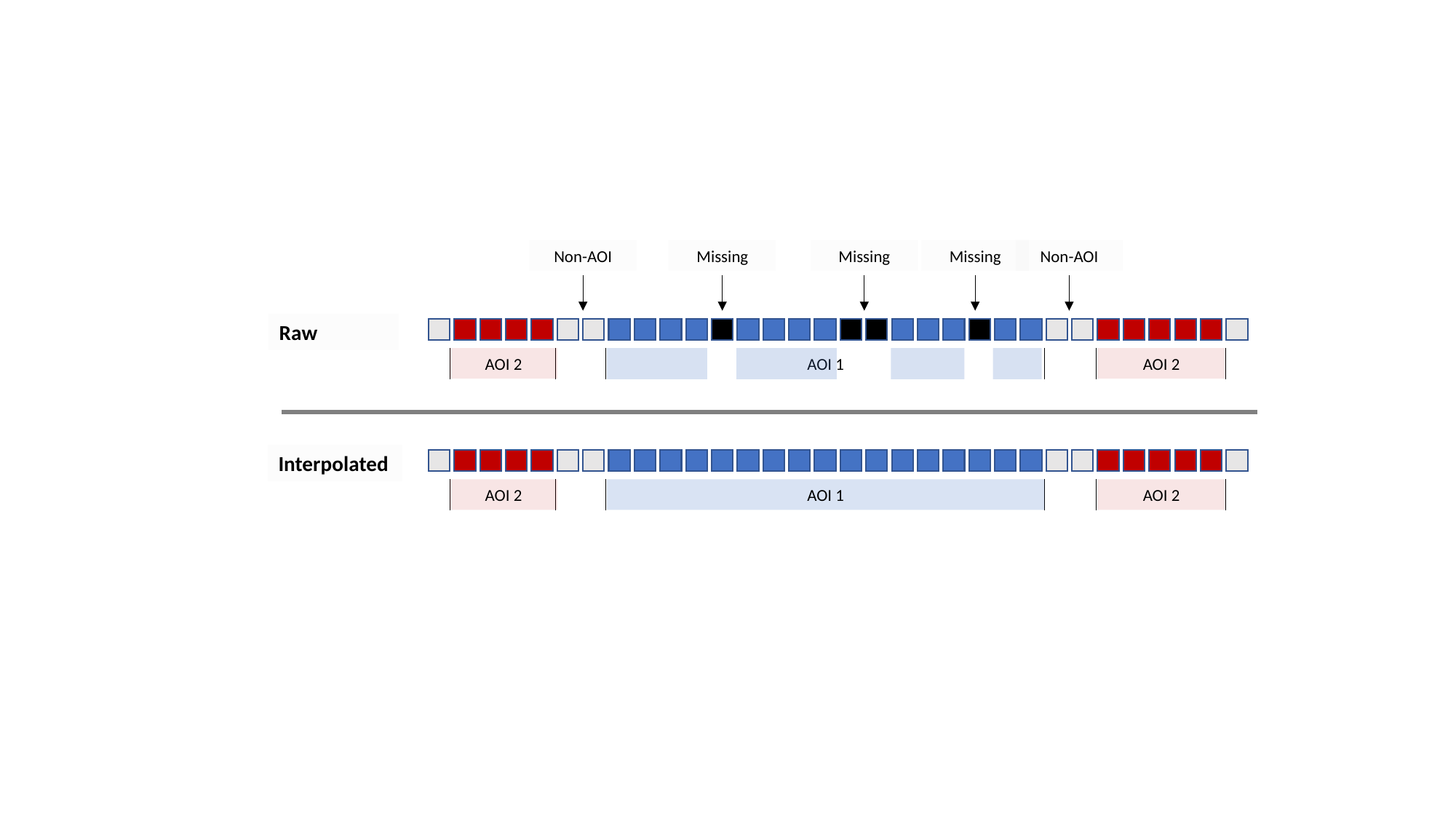

Non-AOI
Missing
Missing
Missing
Non-AOI
Raw

AOI 2
AOI 1

AOI 2
Interpolated

AOI 2
AOI 1
AOI 2